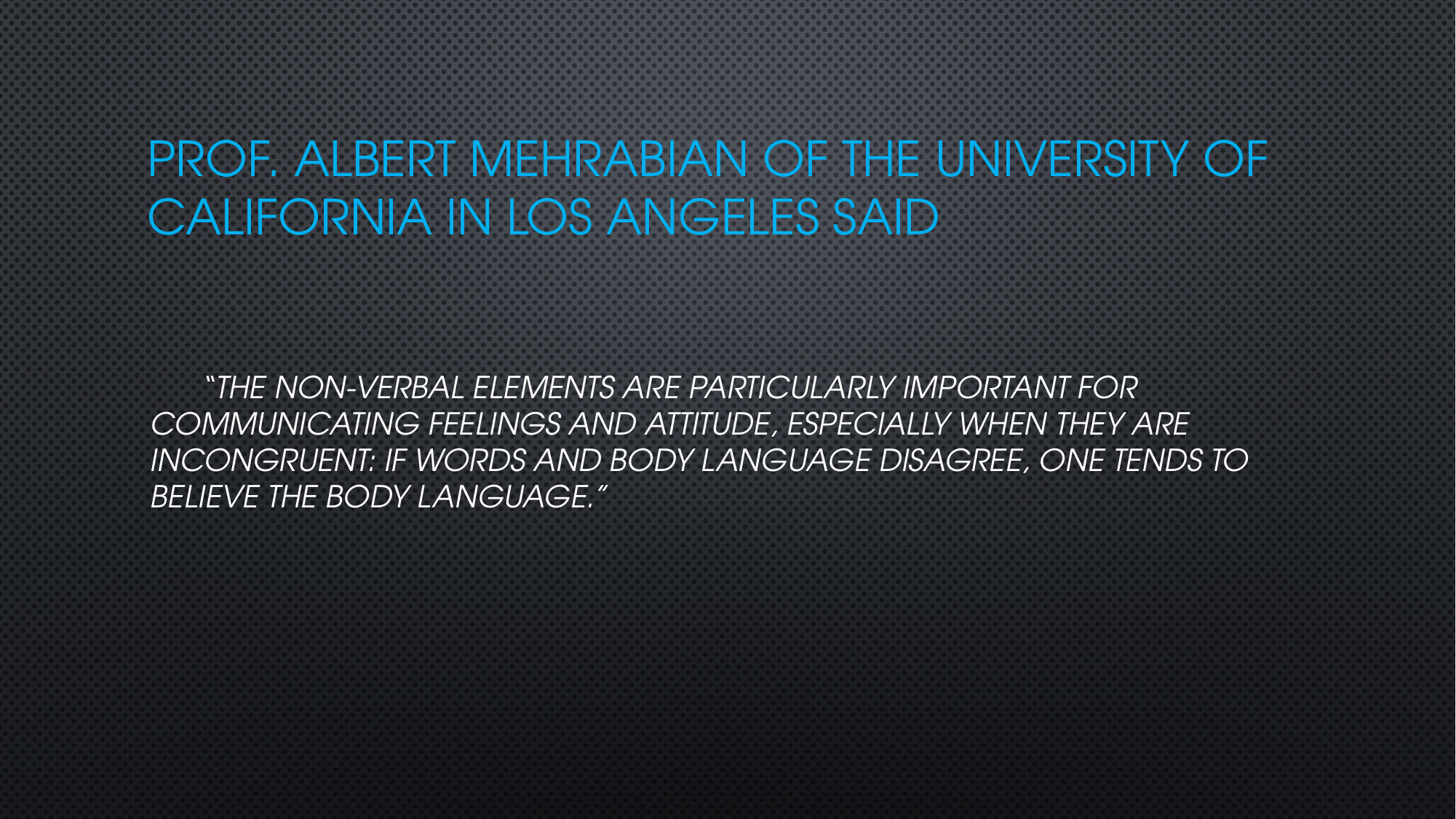

# Prof. Albert Mehrabian of the University of California in Los Angeles said
      “The non-verbal elements are particularly important for communicating feelings and attitude, especially when they are incongruent: if words and body language disagree, one tends to believe the body language.”